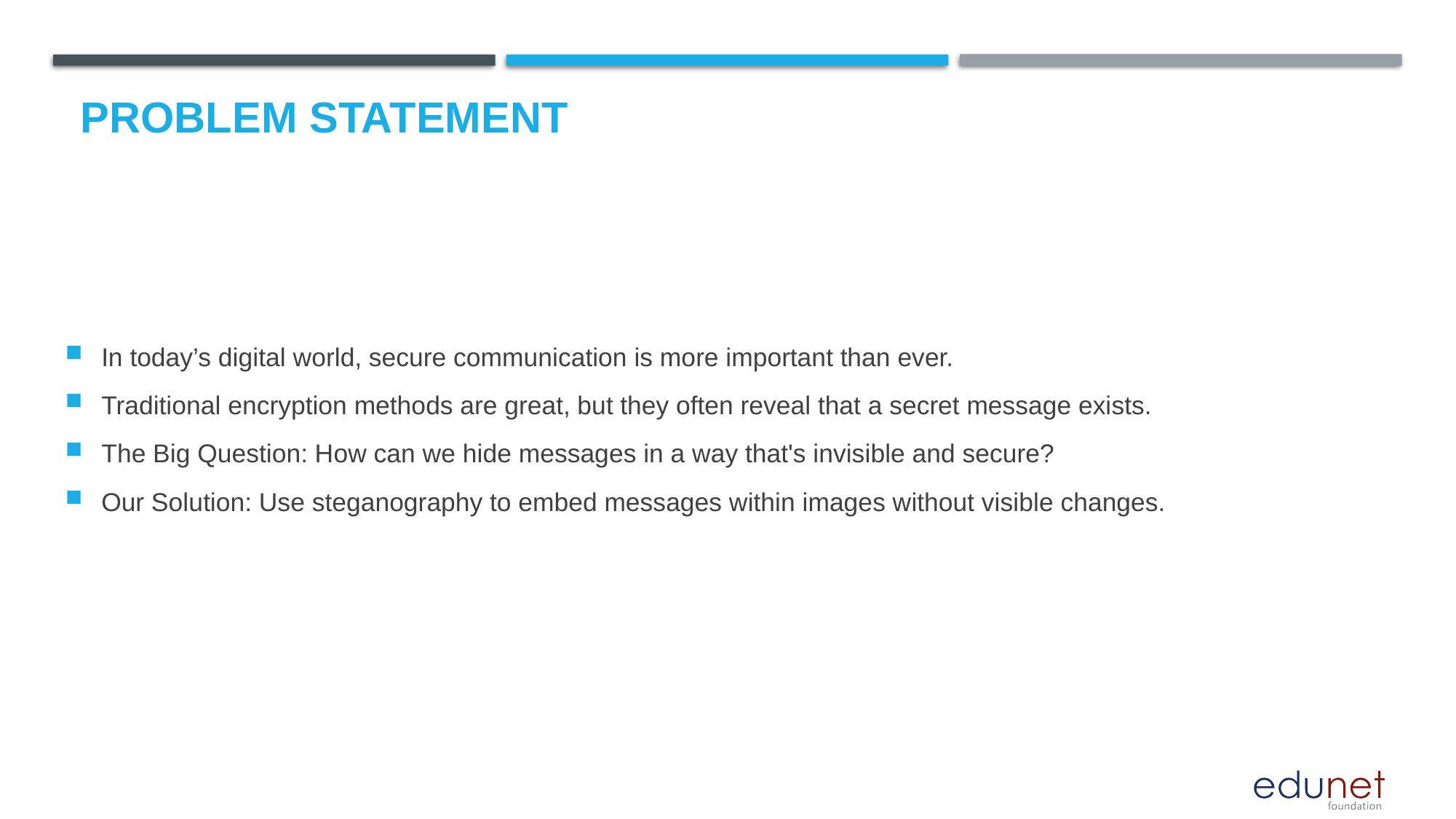

# Problem Statement
In today’s digital world, secure communication is more important than ever.
Traditional encryption methods are great, but they often reveal that a secret message exists.
The Big Question: How can we hide messages in a way that's invisible and secure?
Our Solution: Use steganography to embed messages within images without visible changes.